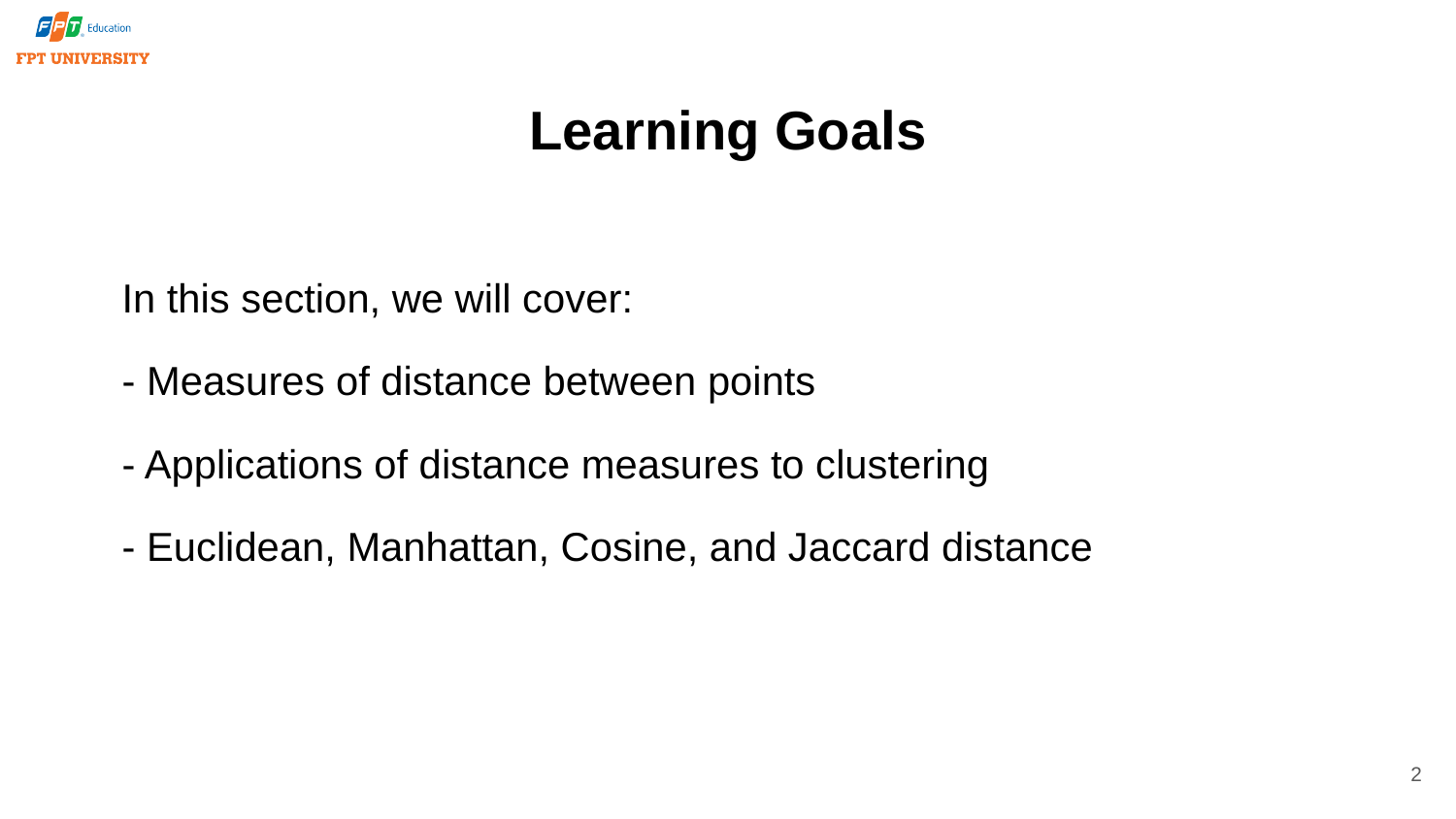

# Learning Goals
In this section, we will cover:
- Measures of distance between points
- Applications of distance measures to clustering
- Euclidean, Manhattan, Cosine, and Jaccard distance
2